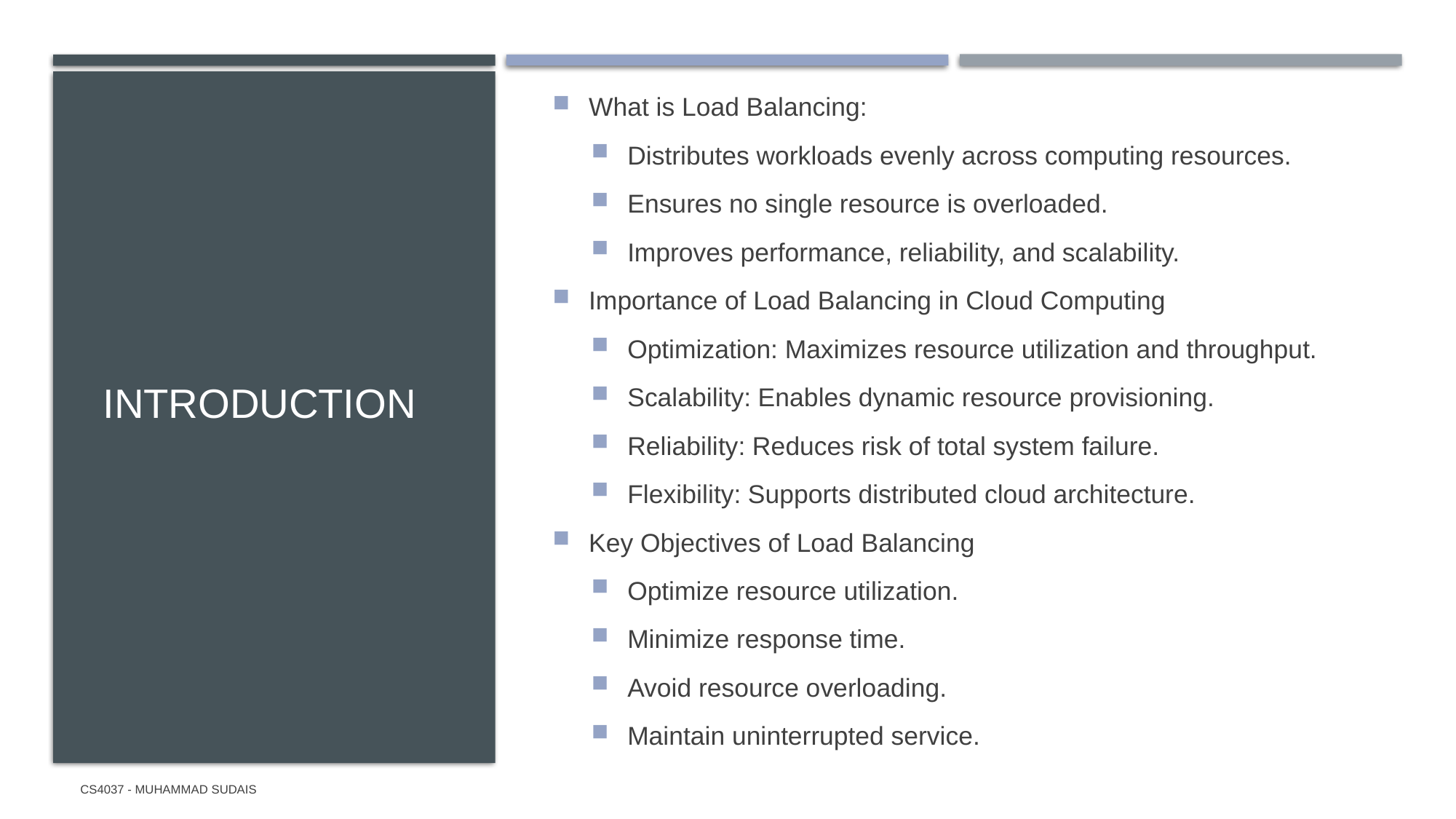

What is Load Balancing:
Distributes workloads evenly across computing resources.
Ensures no single resource is overloaded.
Improves performance, reliability, and scalability.
Importance of Load Balancing in Cloud Computing
Optimization: Maximizes resource utilization and throughput.
Scalability: Enables dynamic resource provisioning.
Reliability: Reduces risk of total system failure.
Flexibility: Supports distributed cloud architecture.
Key Objectives of Load Balancing
Optimize resource utilization.
Minimize response time.
Avoid resource overloading.
Maintain uninterrupted service.
# Introduction
CS4037 - Muhammad Sudais